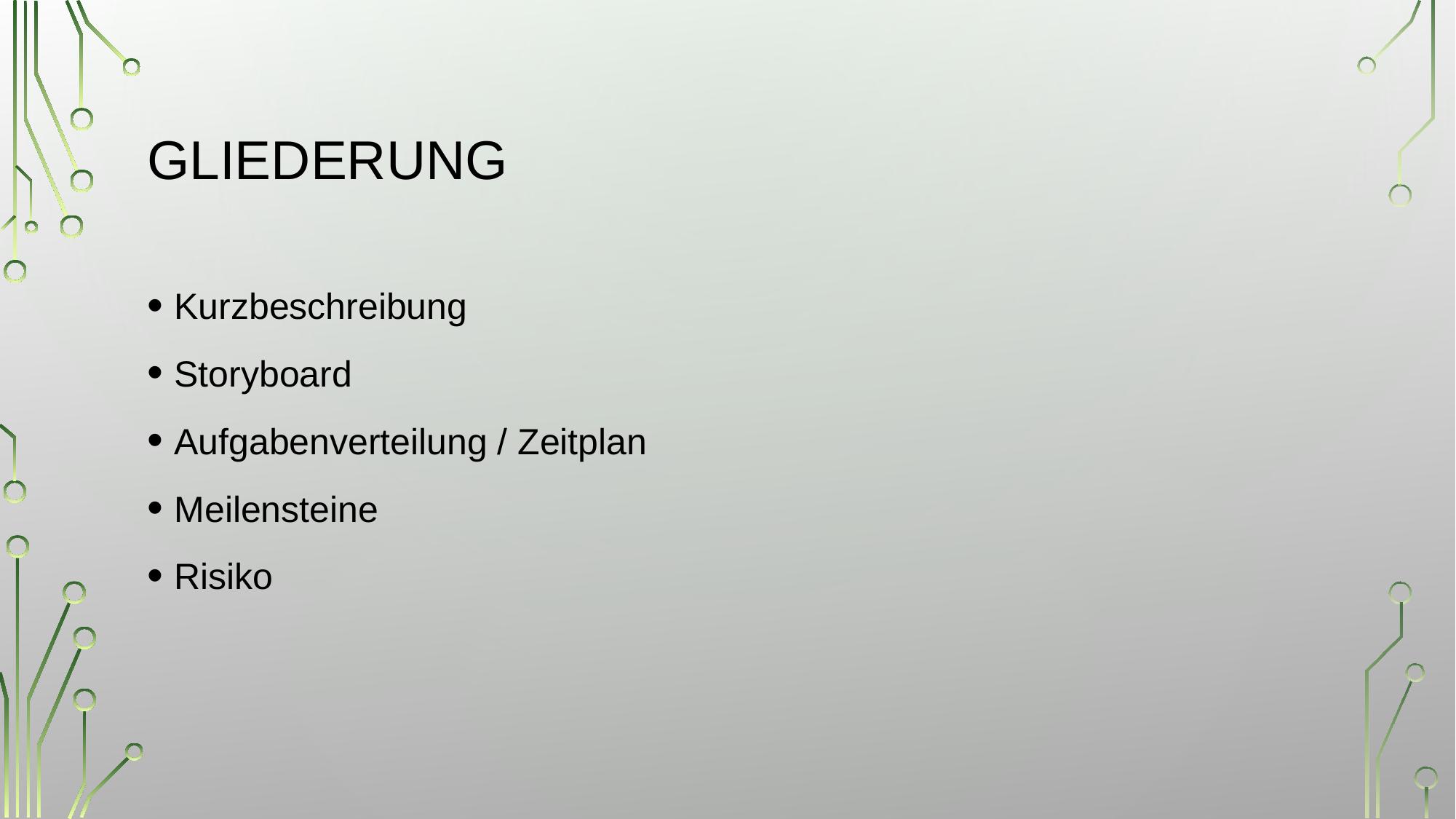

# Gliederung
Kurzbeschreibung
Storyboard
Aufgabenverteilung / Zeitplan
Meilensteine
Risiko